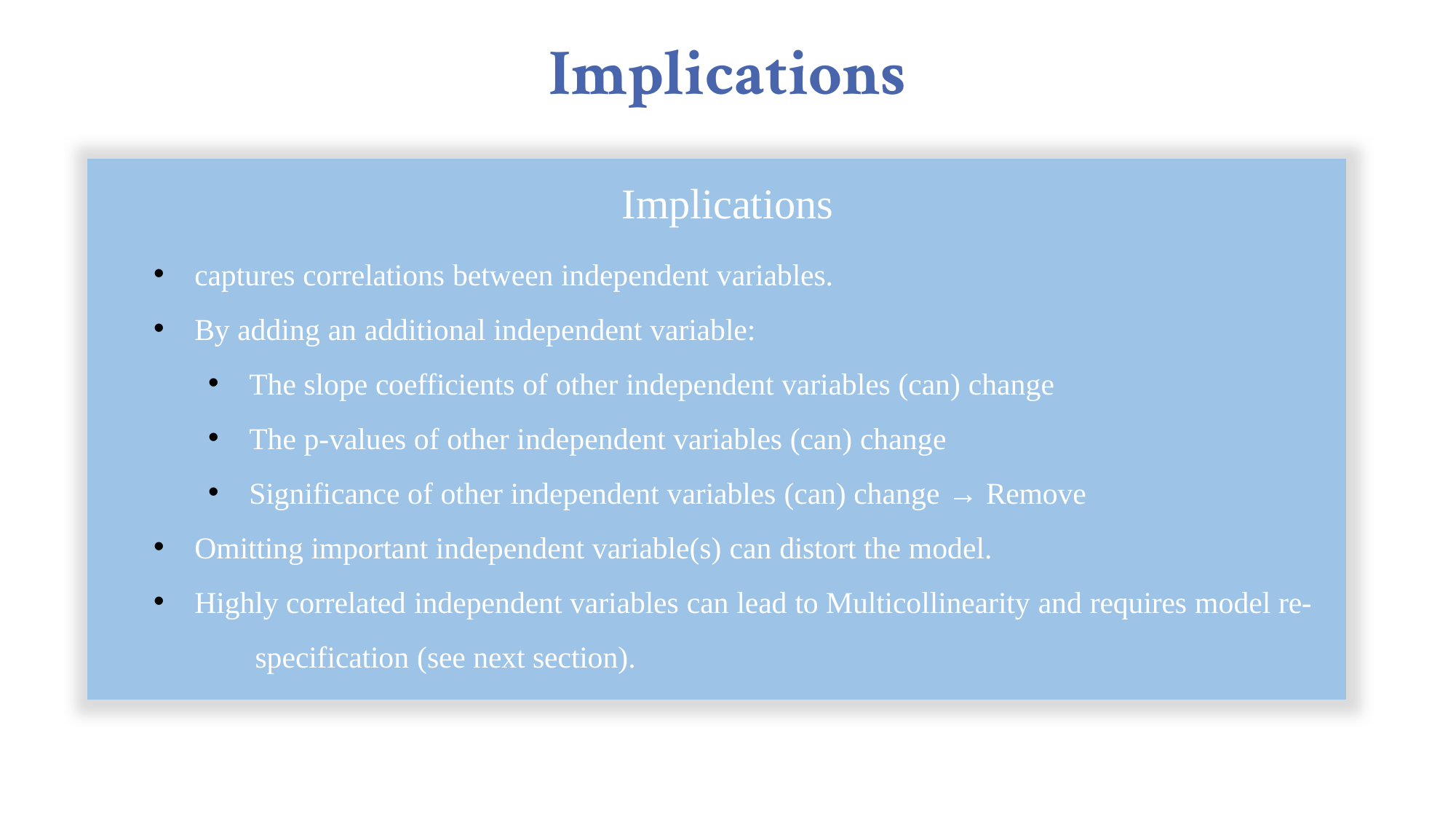

# Implications

Implications
captures correlations between independent variables.
By adding an additional independent variable:
The slope coefficients of other independent variables (can) change
The p-values of other independent variables (can) change
Significance of other independent variables (can) change → Remove
Omitting important independent variable(s) can distort the model.
Highly correlated independent variables can lead to Multicollinearity and requires model re-
	specification (see next section).